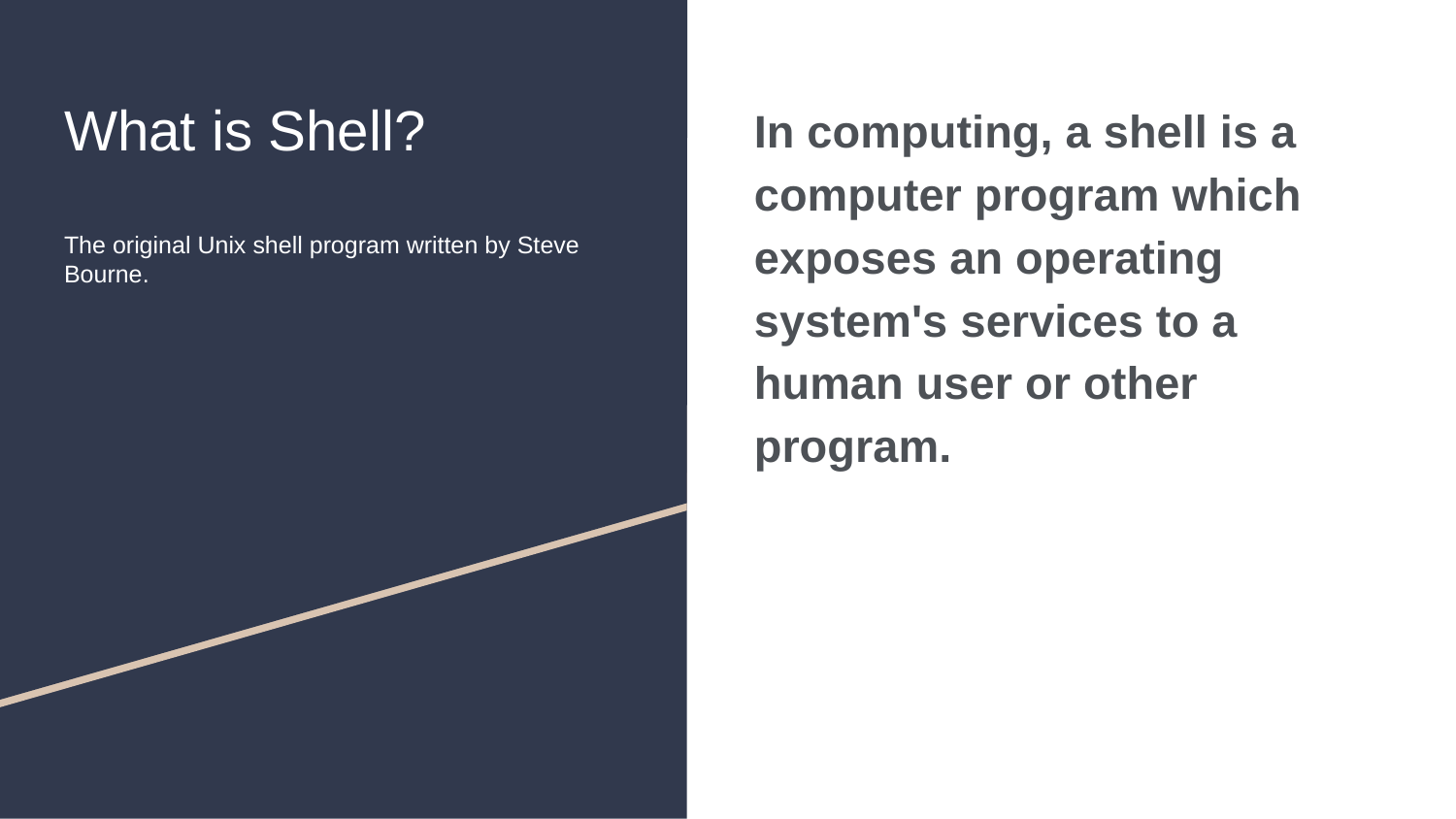

# What is Shell?

The original Unix shell program written by Steve Bourne.
In computing, a shell is a computer program which exposes an operating system's services to a human user or other program.